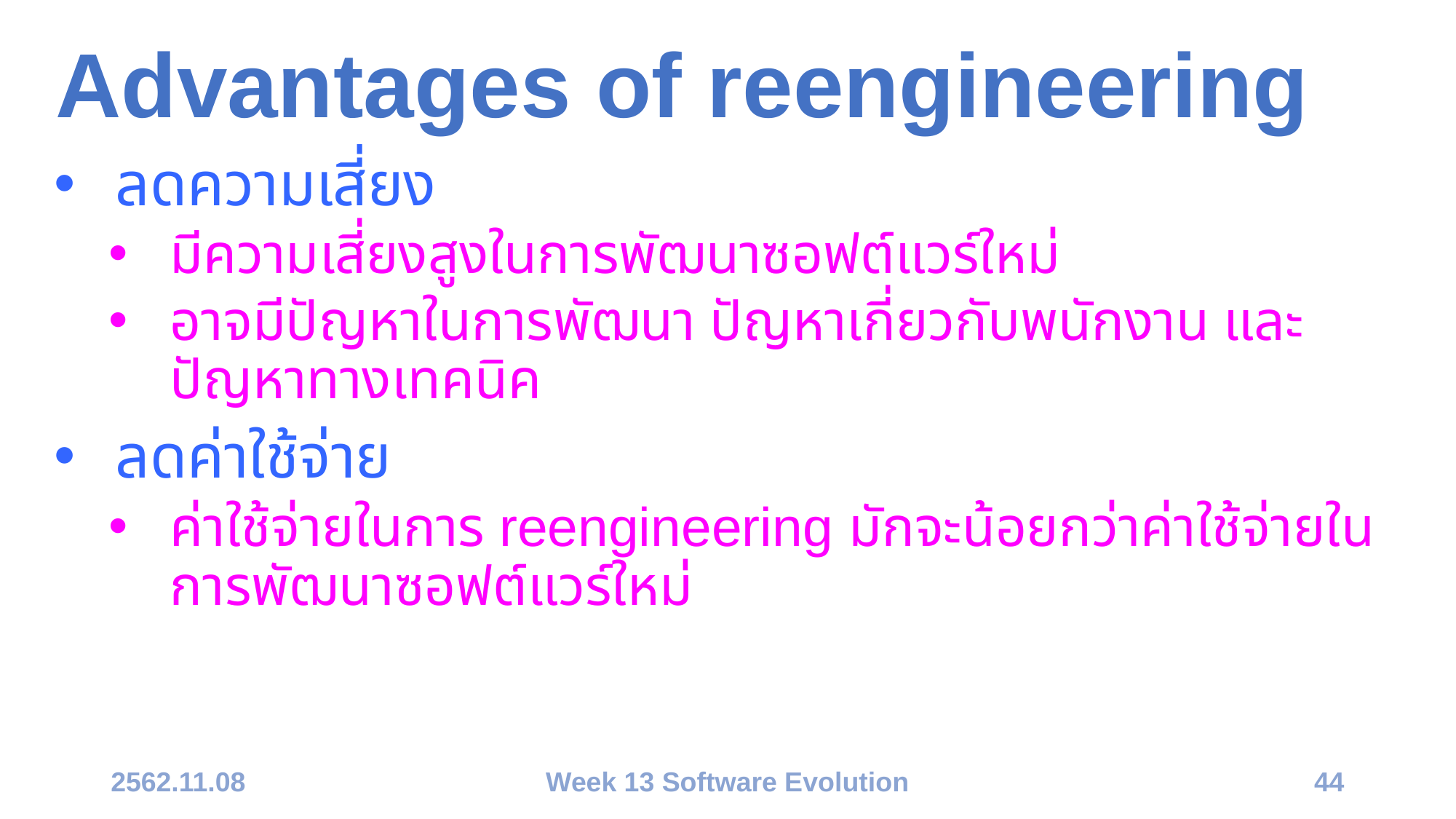

# Advantages of reengineering
ลดความเสี่ยง
มีความเสี่ยงสูงในการพัฒนาซอฟต์แวร์ใหม่
อาจมีปัญหาในการพัฒนา ปัญหาเกี่ยวกับพนักงาน และปัญหาทางเทคนิค
ลดค่าใช้จ่าย
ค่าใช้จ่ายในการ reengineering มักจะน้อยกว่าค่าใช้จ่ายในการพัฒนาซอฟต์แวร์ใหม่
2562.11.08
Week 13 Software Evolution
44